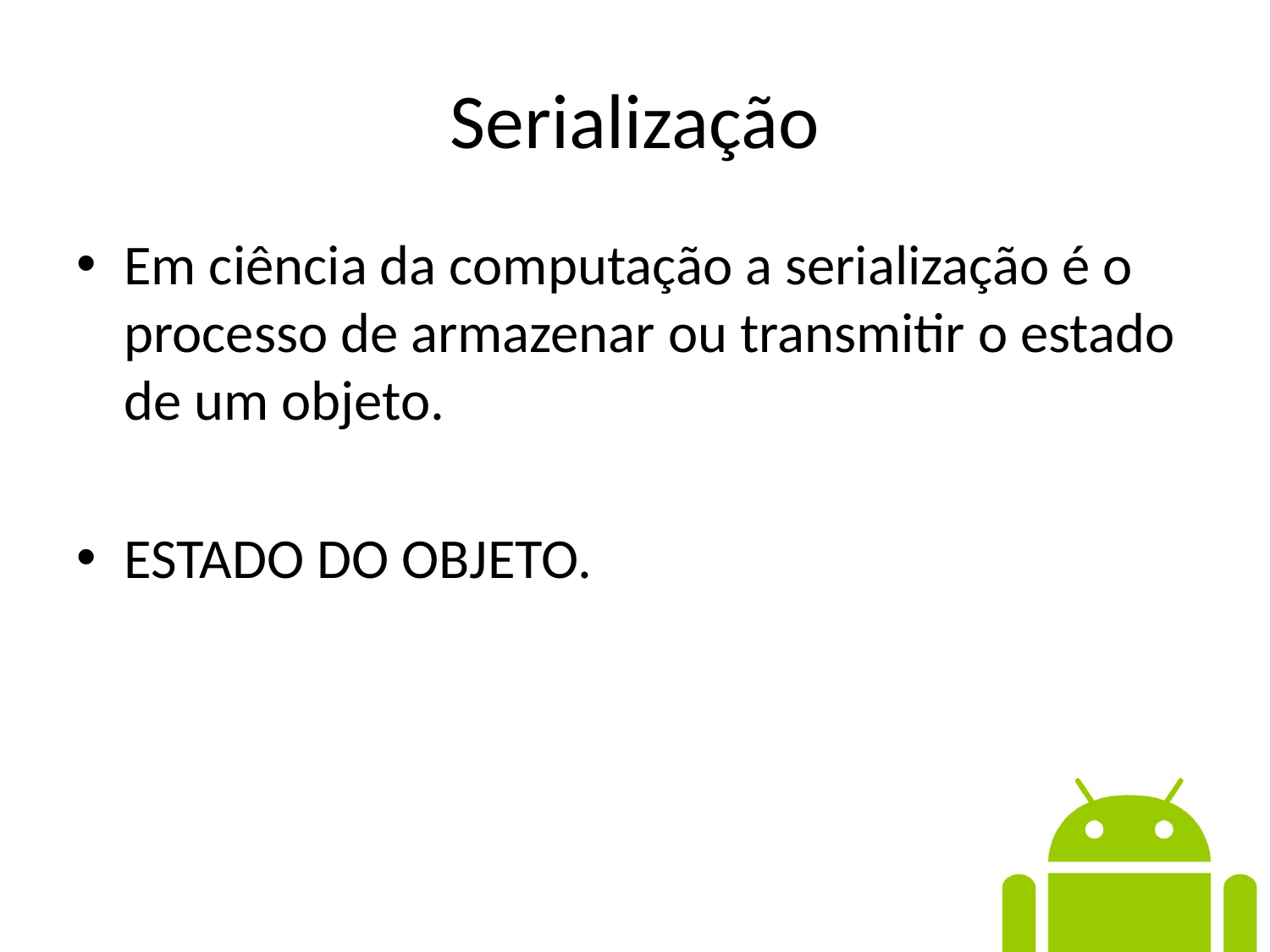

# Serialização
Em ciência da computação a serialização é o processo de armazenar ou transmitir o estado de um objeto.

ESTADO DO OBJETO.